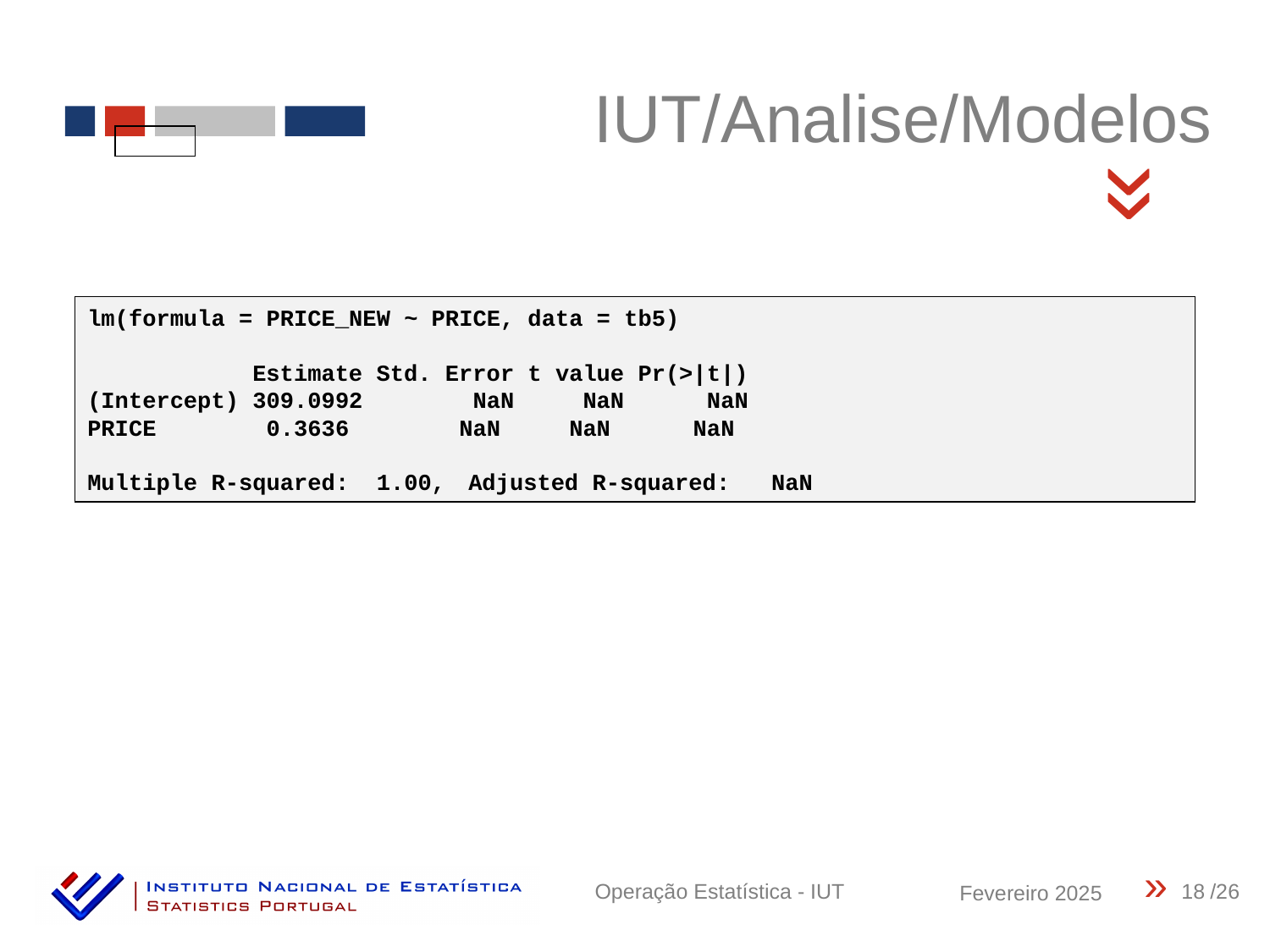

IUT/Analise/Modelos
«
lm(formula = PRICE_NEW ~ PRICE, data = tb5)

            Estimate Std. Error t value Pr(>|t|)
(Intercept) 309.0992        NaN     NaN      NaN
PRICE        0.3636        NaN     NaN      NaN

Multiple R-squared:  1.00,	Adjusted R-squared:   NaN
18